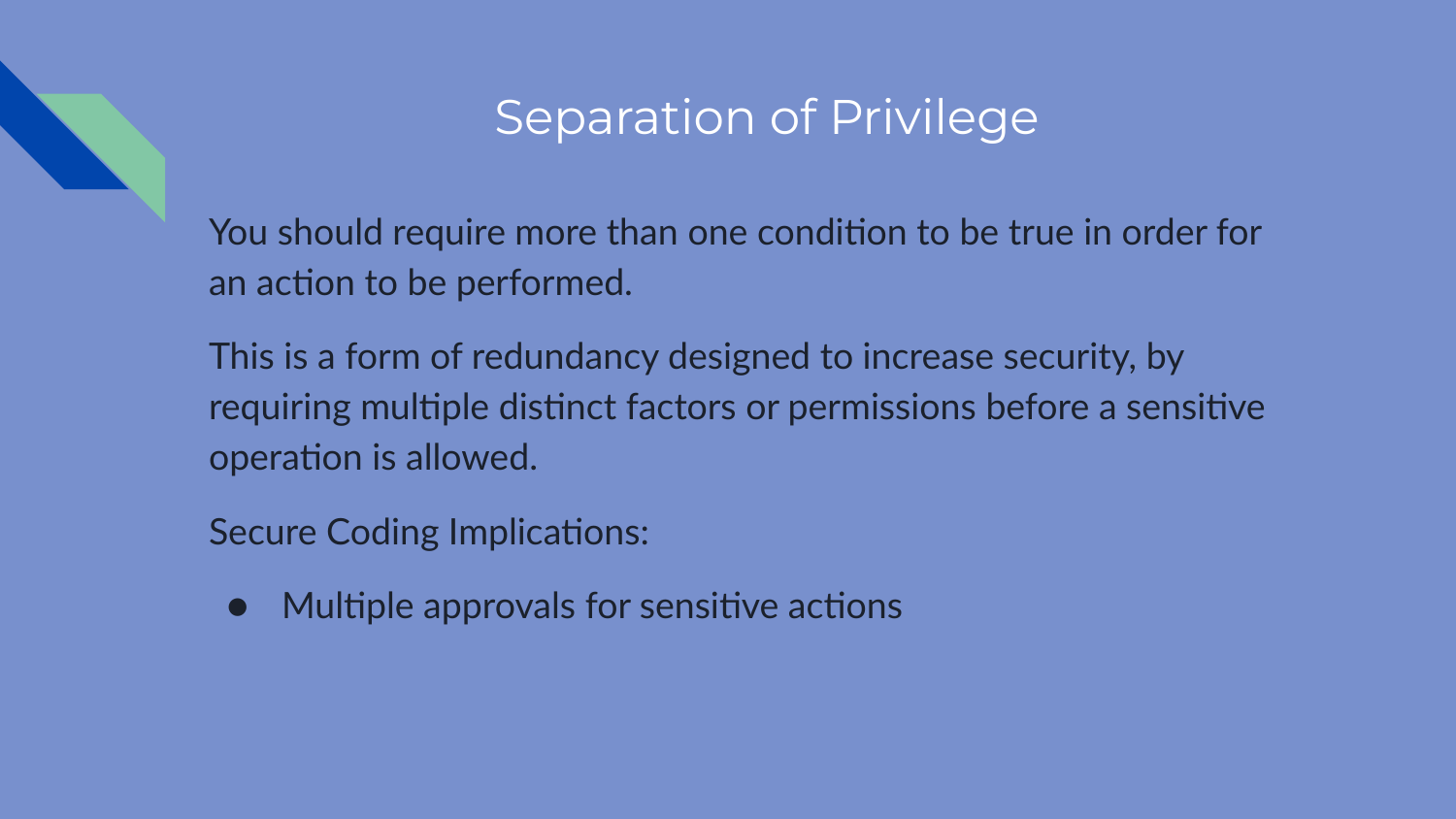

# Separation of Privilege

You should require more than one condition to be true in order for an action to be performed.
This is a form of redundancy designed to increase security, by requiring multiple distinct factors or permissions before a sensitive operation is allowed.
Secure Coding Implications:
Multiple approvals for sensitive actions